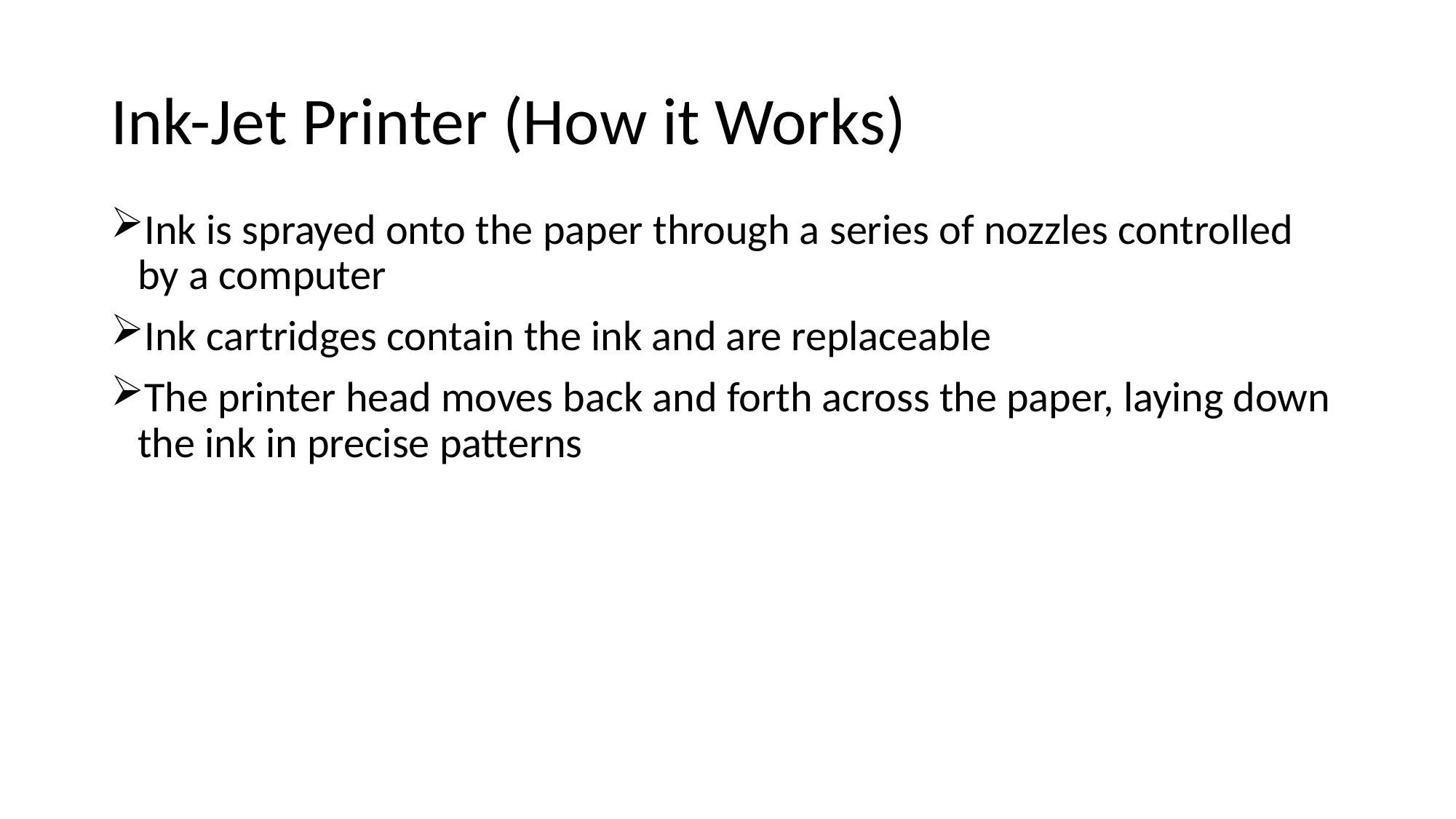

# Ink-Jet Printer (How it Works)
Ink is sprayed onto the paper through a series of nozzles controlled by a computer
Ink cartridges contain the ink and are replaceable
The printer head moves back and forth across the paper, laying down the ink in precise patterns